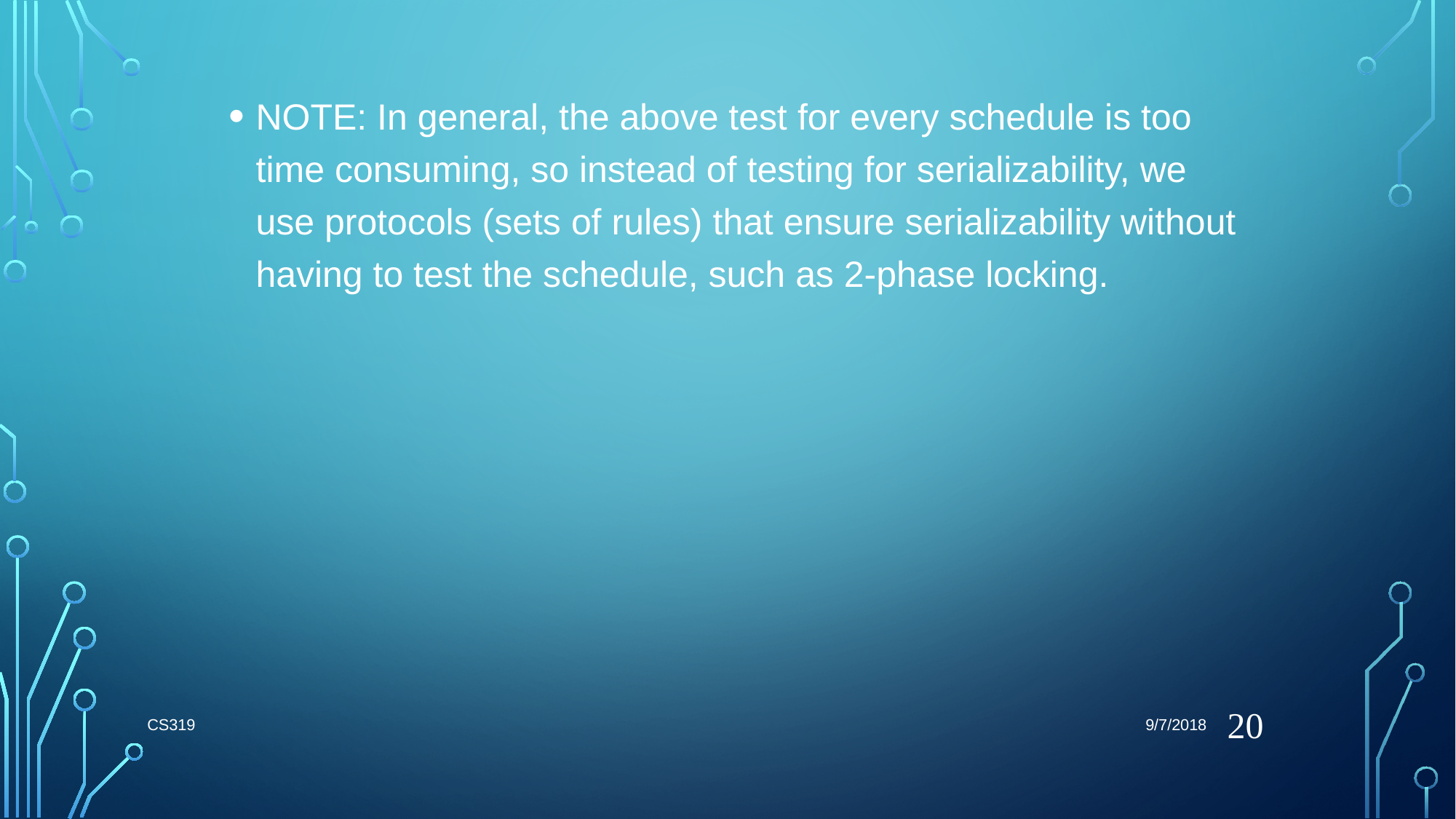

9/7/2018
NOTE: In general, the above test for every schedule is too time consuming, so instead of testing for serializability, we use protocols (sets of rules) that ensure serializability without having to test the schedule, such as 2-phase locking.
20
CS319